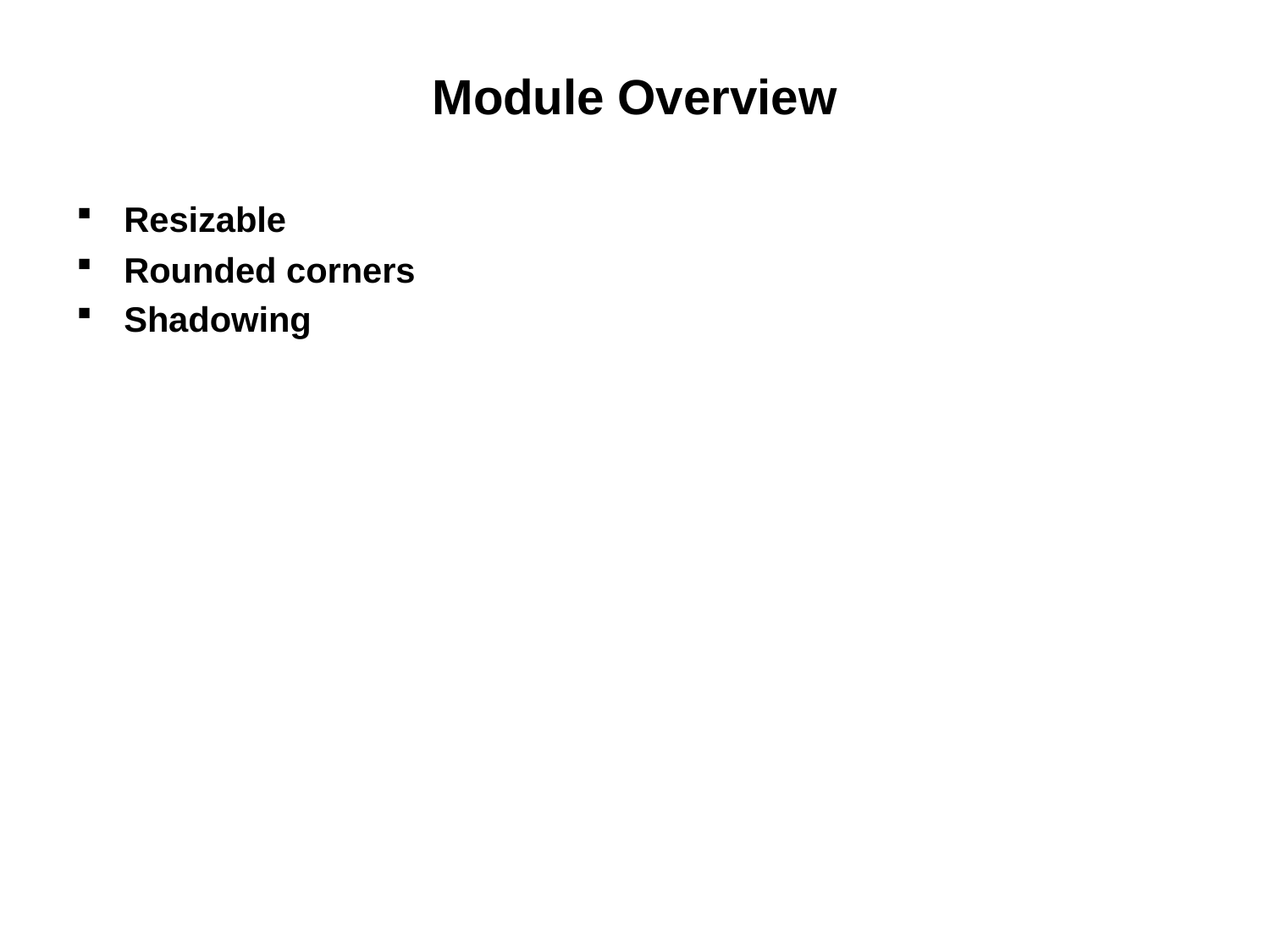

# Module Overview
Resizable
Rounded corners
Shadowing
2